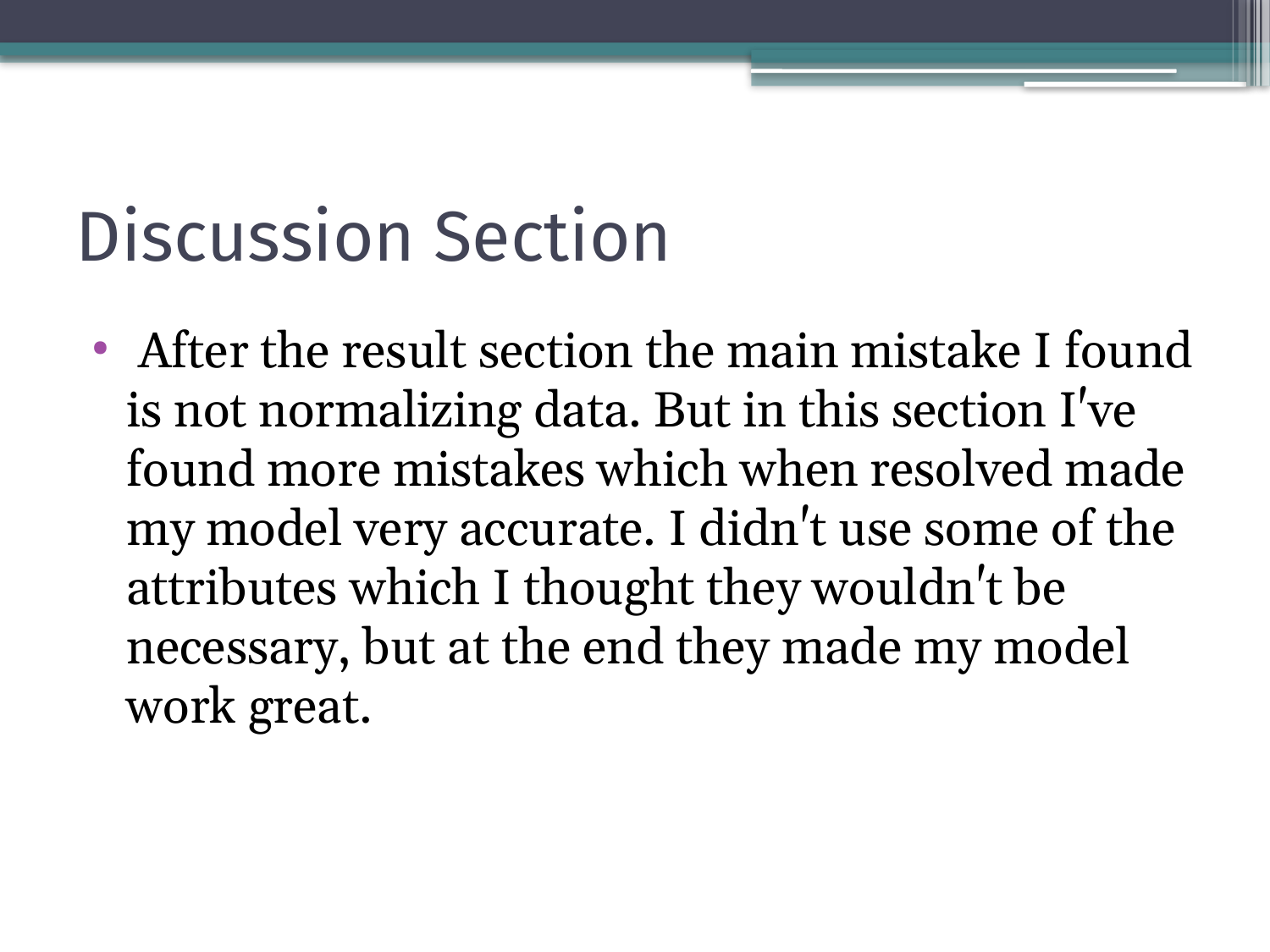

# Discussion Section
 After the result section the main mistake I found is not normalizing data. But in this section I've found more mistakes which when resolved made my model very accurate. I didn't use some of the attributes which I thought they wouldn't be necessary, but at the end they made my model work great.